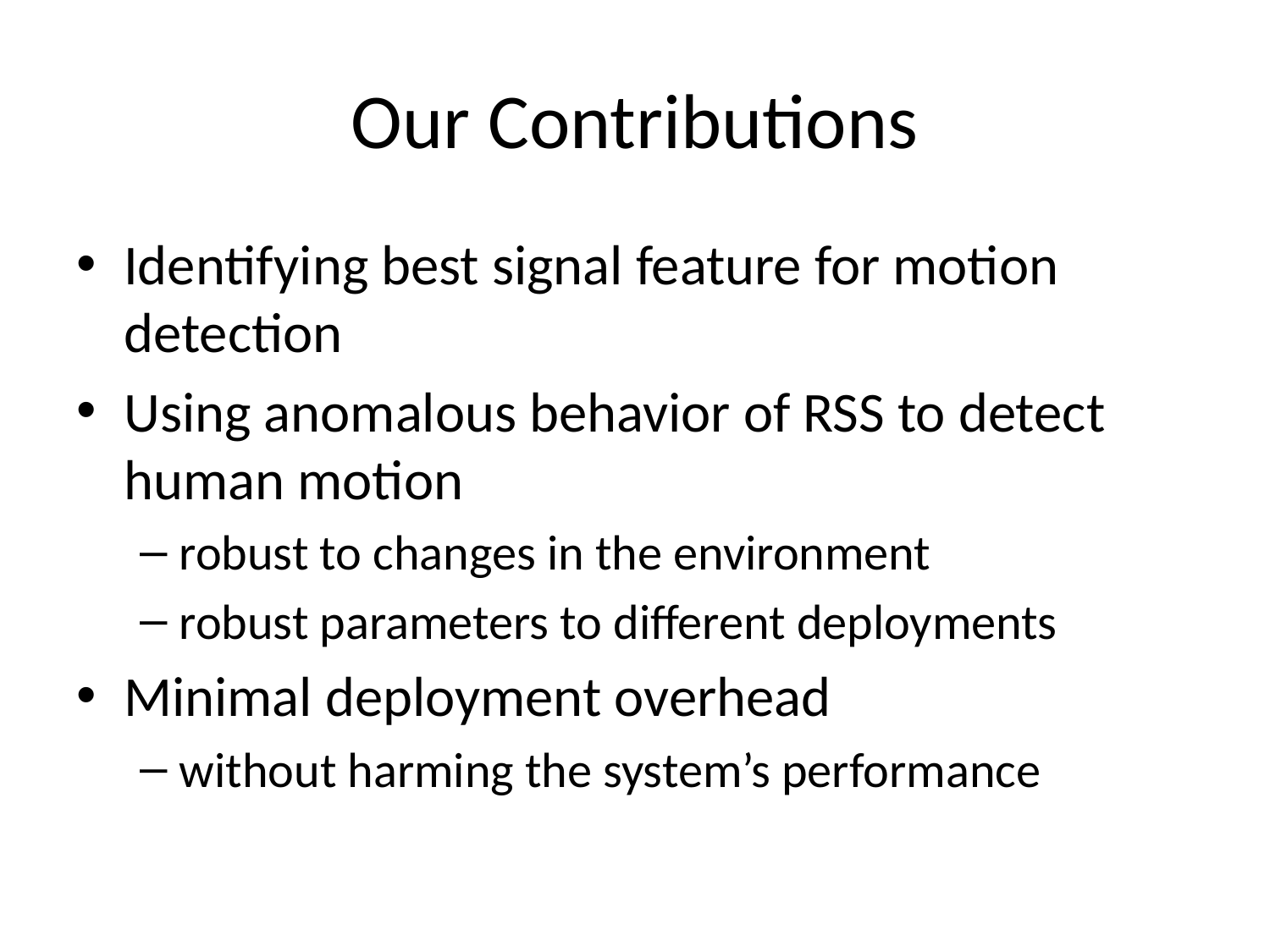

# Our Contributions
Identifying best signal feature for motion detection
Using anomalous behavior of RSS to detect human motion
robust to changes in the environment
robust parameters to different deployments
Minimal deployment overhead
without harming the system’s performance